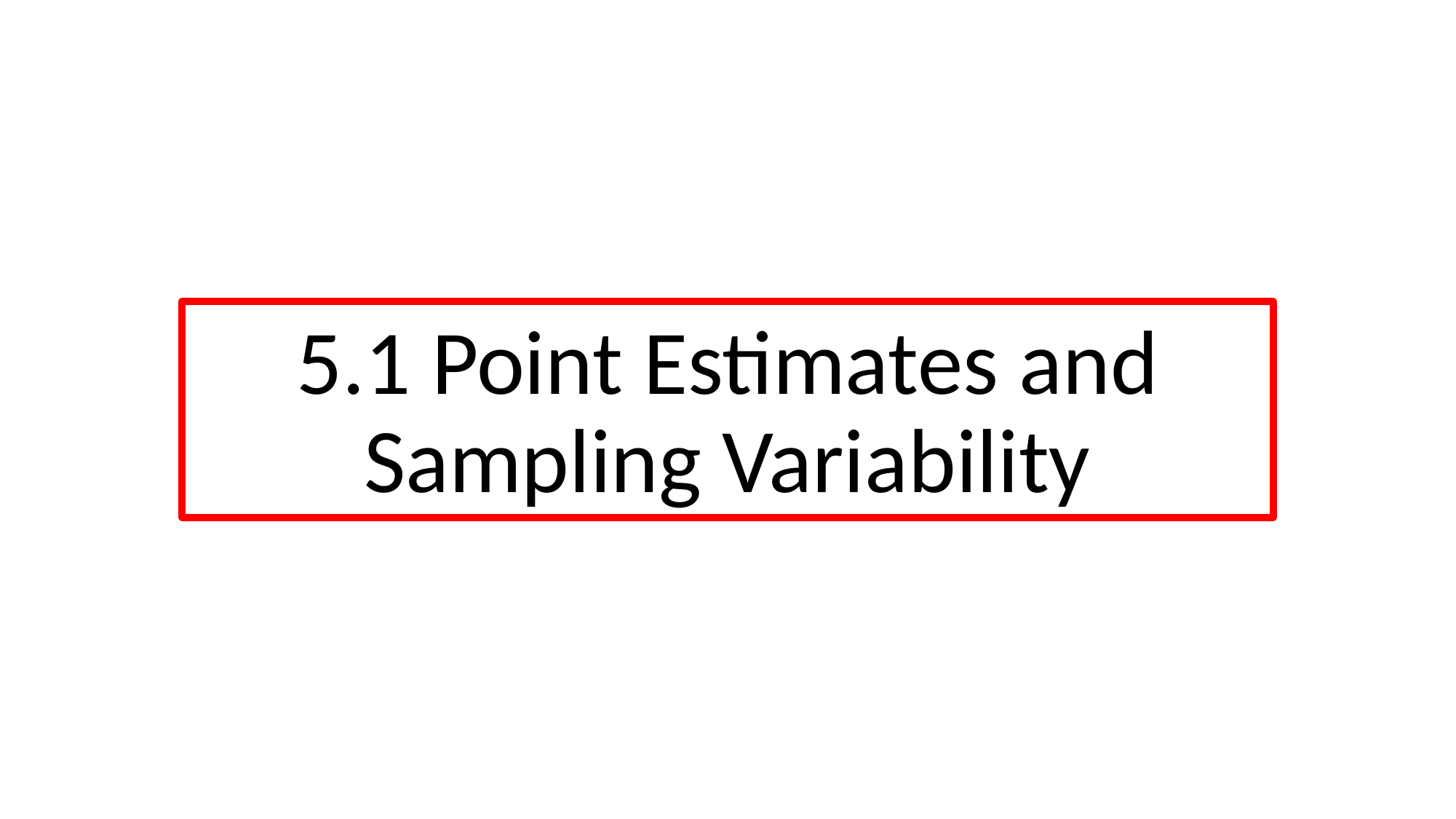

# 5.1 Point Estimates and Sampling Variability